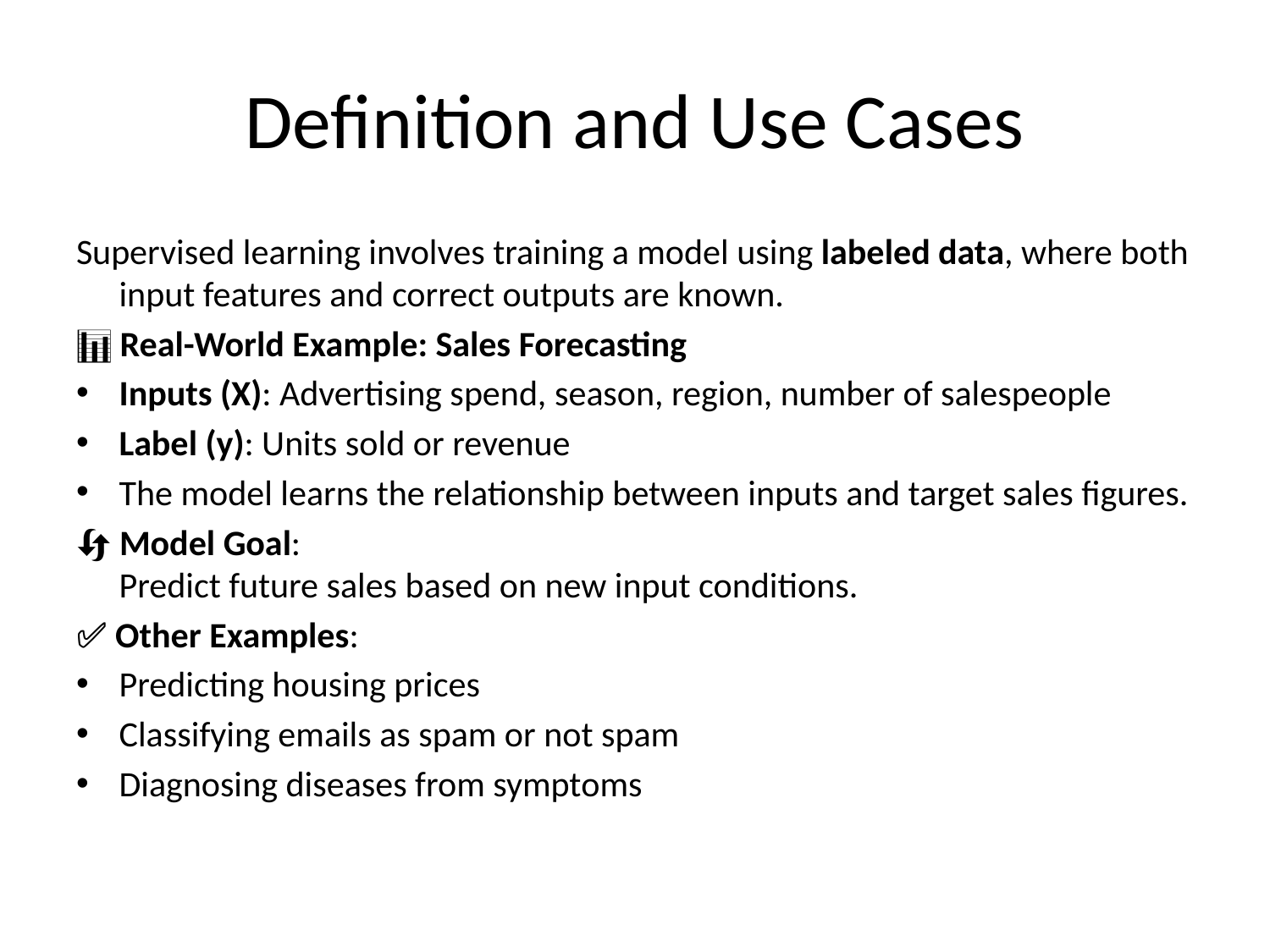

# Definition and Use Cases
Supervised learning involves training a model using labeled data, where both input features and correct outputs are known.
📊 Real-World Example: Sales Forecasting
Inputs (X): Advertising spend, season, region, number of salespeople
Label (y): Units sold or revenue
The model learns the relationship between inputs and target sales figures.
🔄 Model Goal:
Predict future sales based on new input conditions.
✅ Other Examples:
Predicting housing prices
Classifying emails as spam or not spam
Diagnosing diseases from symptoms